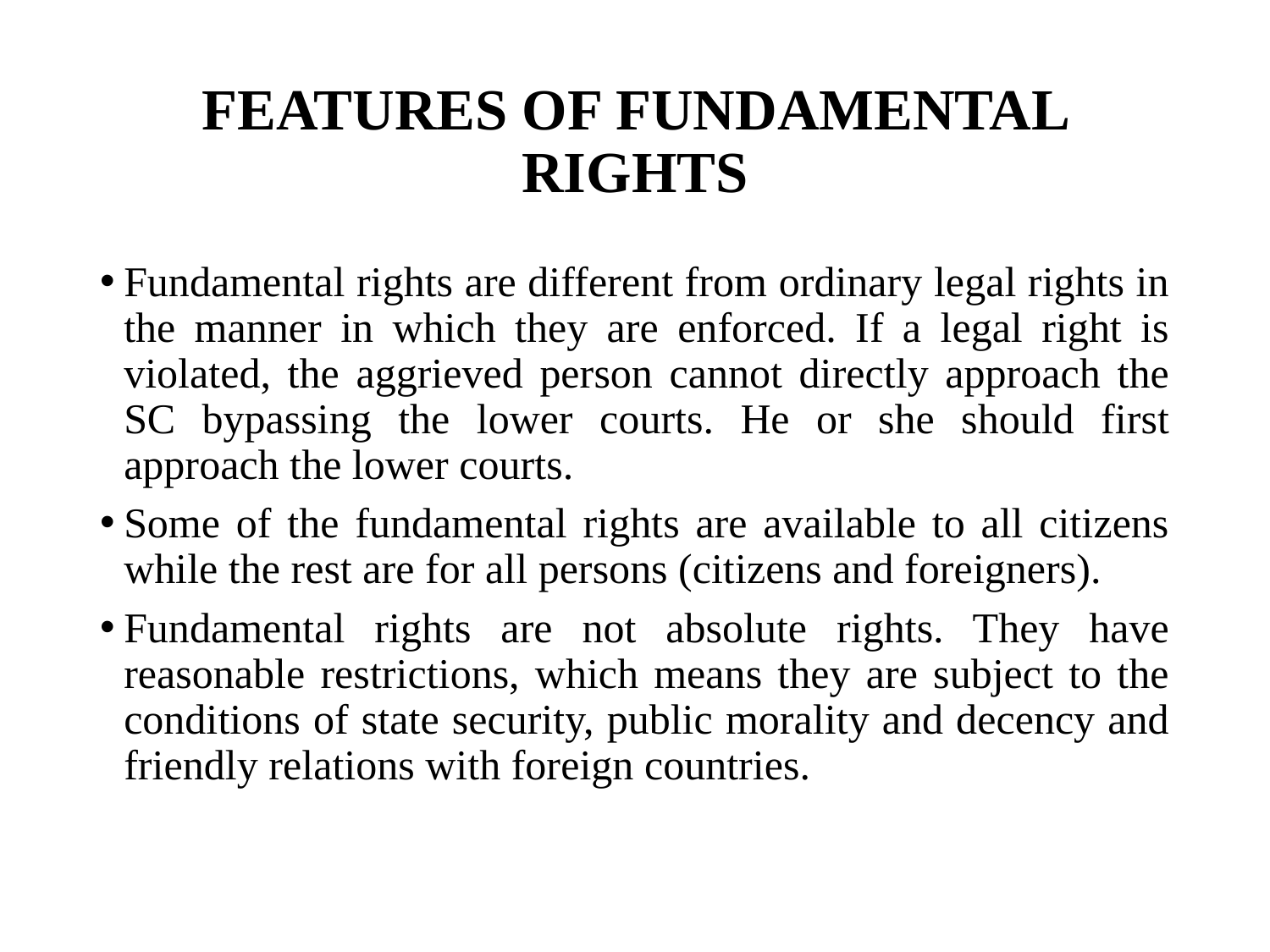

# FEATURES OF FUNDAMENTAL RIGHTS
Fundamental rights are different from ordinary legal rights in the manner in which they are enforced. If a legal right is violated, the aggrieved person cannot directly approach the SC bypassing the lower courts. He or she should first approach the lower courts.
Some of the fundamental rights are available to all citizens while the rest are for all persons (citizens and foreigners).
Fundamental rights are not absolute rights. They have reasonable restrictions, which means they are subject to the conditions of state security, public morality and decency and friendly relations with foreign countries.